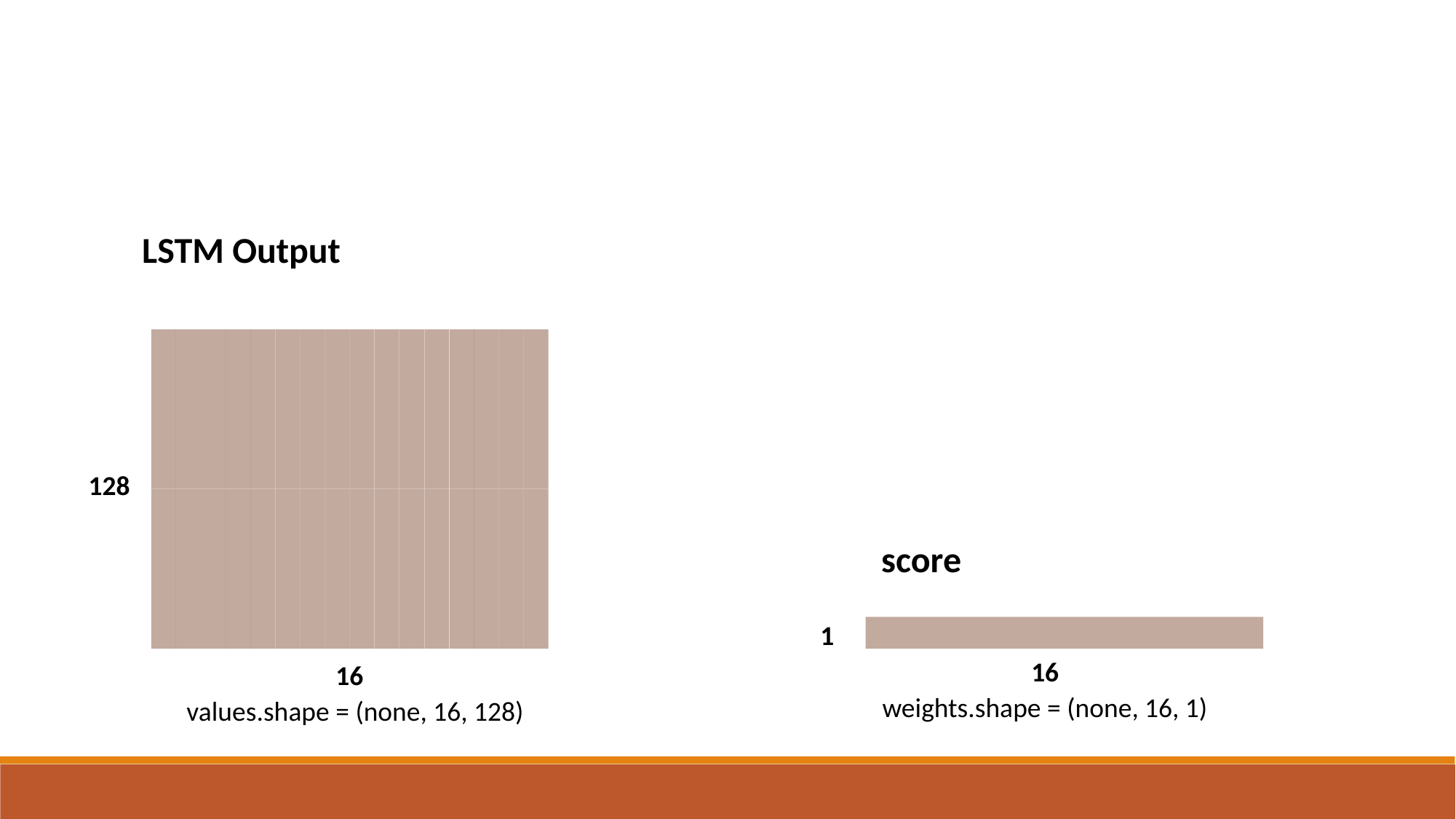

LSTM Output

128
score
1

16
16
weights.shape = (none, 16, 1)
values.shape = (none, 16, 128)